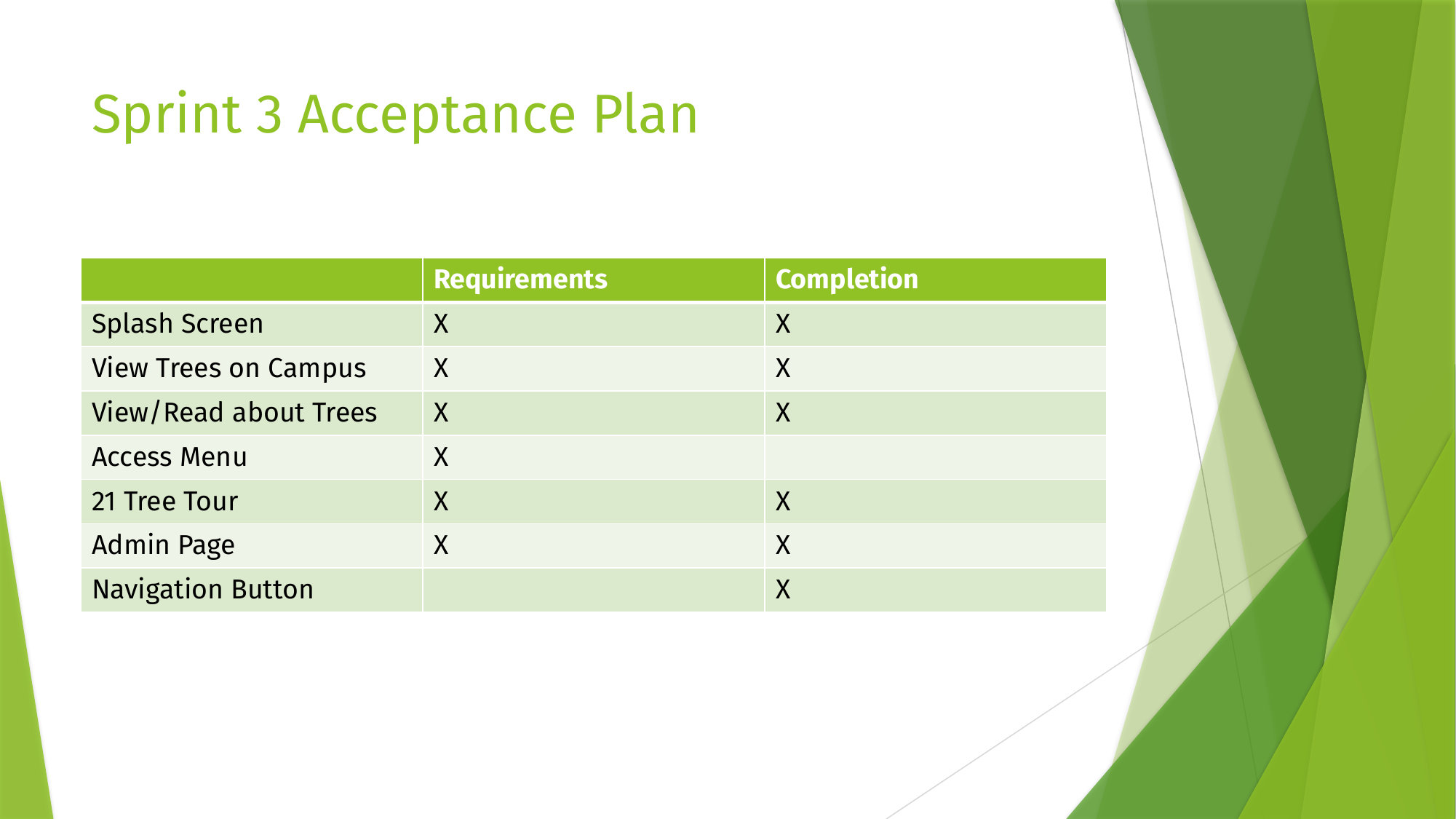

# Sprint 3 Acceptance Plan
|  | Requirements | Completion |
| --- | --- | --- |
| Splash Screen | X | X |
| View Trees on Campus | X | X |
| View/Read about Trees | X | X |
| Access Menu | X |  |
| 21 Tree Tour | X | X |
| Admin Page | X | X |
| Navigation Button |  | X |